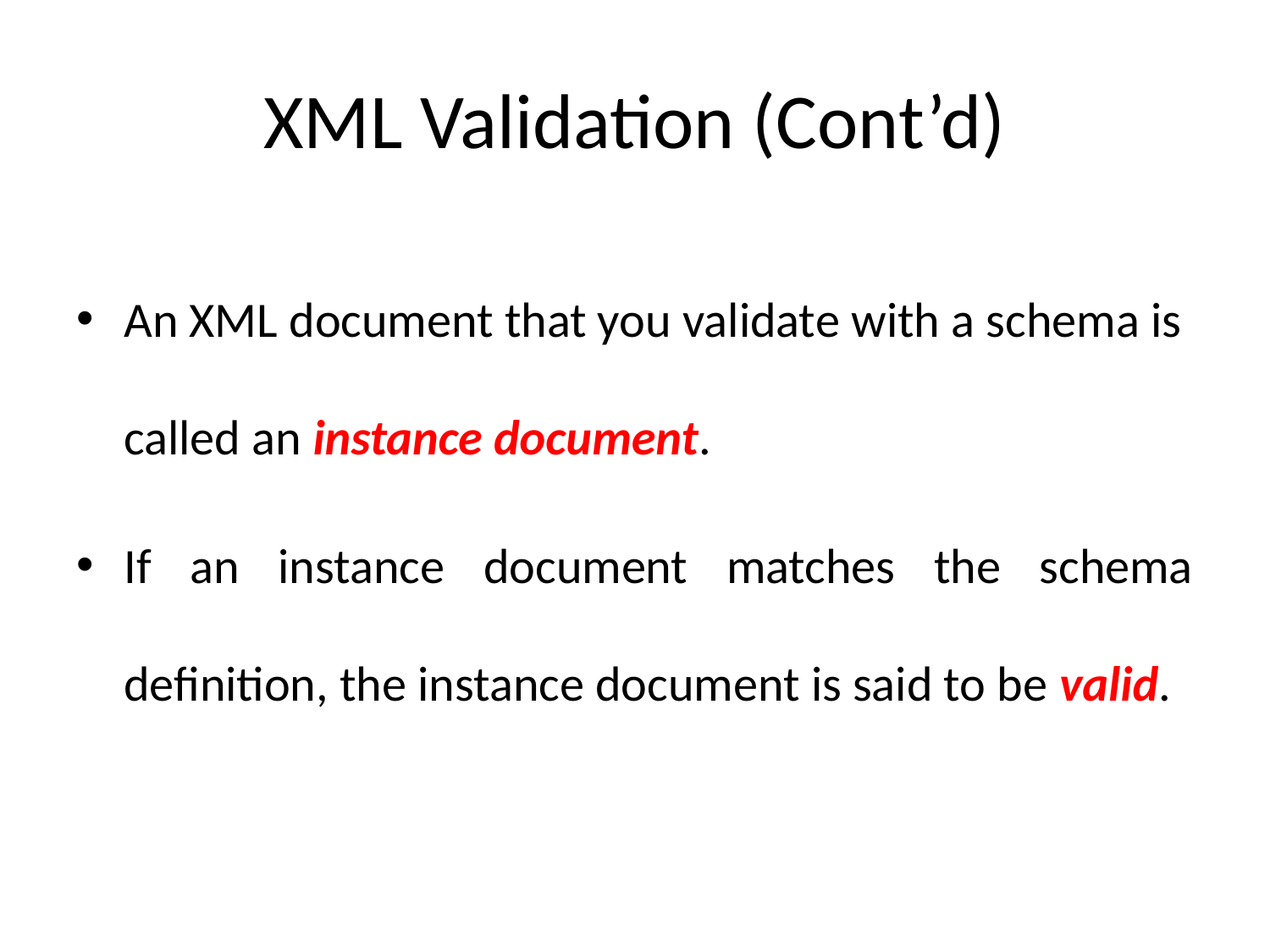

# XML Validation (Cont’d)
An XML document that you validate with a schema is called an instance document.
If an instance document matches the schema definition, the instance document is said to be valid.